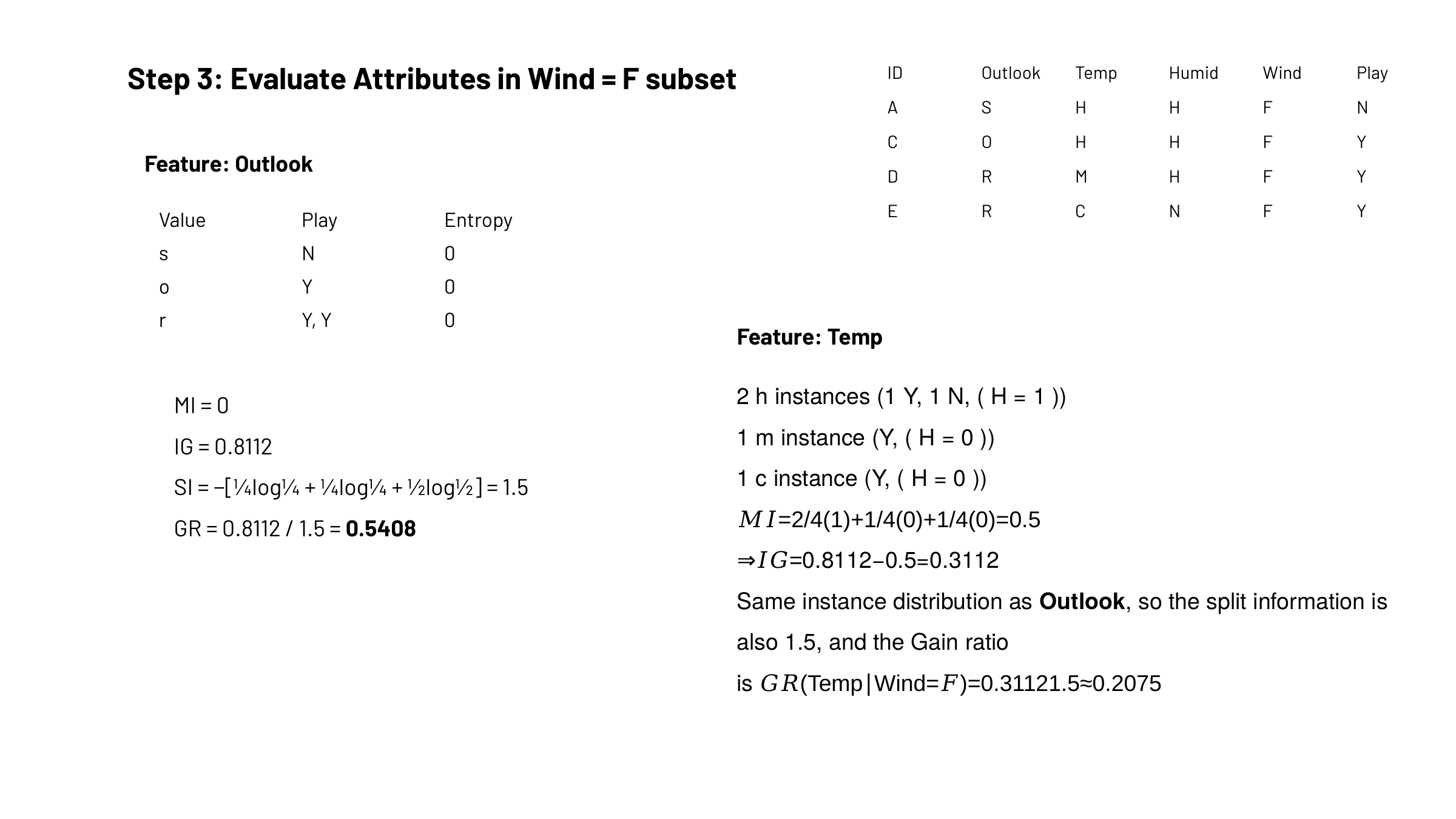

Step 3: Evaluate Attributes in Wind = F subset
| ID | Outlook | Temp | Humid | Wind | Play |
| --- | --- | --- | --- | --- | --- |
| A | S | H | H | F | N |
| C | O | H | H | F | Y |
| D | R | M | H | F | Y |
| E | R | C | N | F | Y |
Feature: Outlook
| Value | Play | Entropy |
| --- | --- | --- |
| s | N | 0 |
| o | Y | 0 |
| r | Y, Y | 0 |
Feature: Temp
2 h instances (1 Y, 1 N, ( H = 1 ))
1 m instance (Y, ( H = 0 ))
1 c instance (Y, ( H = 0 ))
𝑀𝐼=2/4(1)+1/4(0)+1/4(0)=0.5
⇒𝐼𝐺=0.8112−0.5=0.3112
Same instance distribution as Outlook, so the split information is also 1.5, and the Gain ratio is 𝐺𝑅(Temp∣Wind=𝐹)=0.31121.5≈0.2075

MI = 0
IG = 0.8112
SI = −[¼log¼ + ¼log¼ + ½log½] = 1.5
GR = 0.8112 / 1.5 = 0.5408